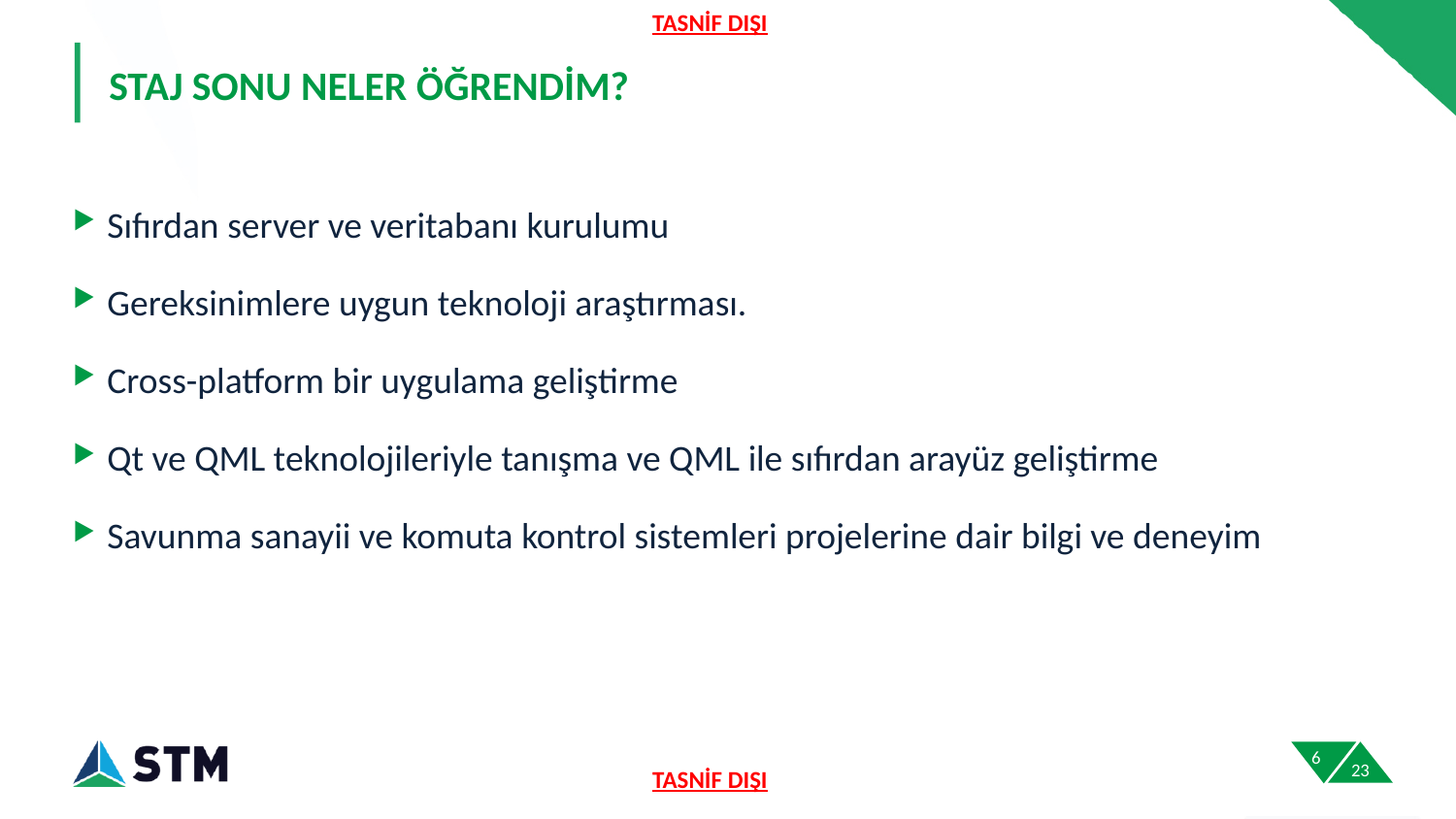

# STAJ SONU NELER ÖĞRENDİM?
Sıfırdan server ve veritabanı kurulumu
Gereksinimlere uygun teknoloji araştırması.
Cross-platform bir uygulama geliştirme
Qt ve QML teknolojileriyle tanışma ve QML ile sıfırdan arayüz geliştirme
Savunma sanayii ve komuta kontrol sistemleri projelerine dair bilgi ve deneyim